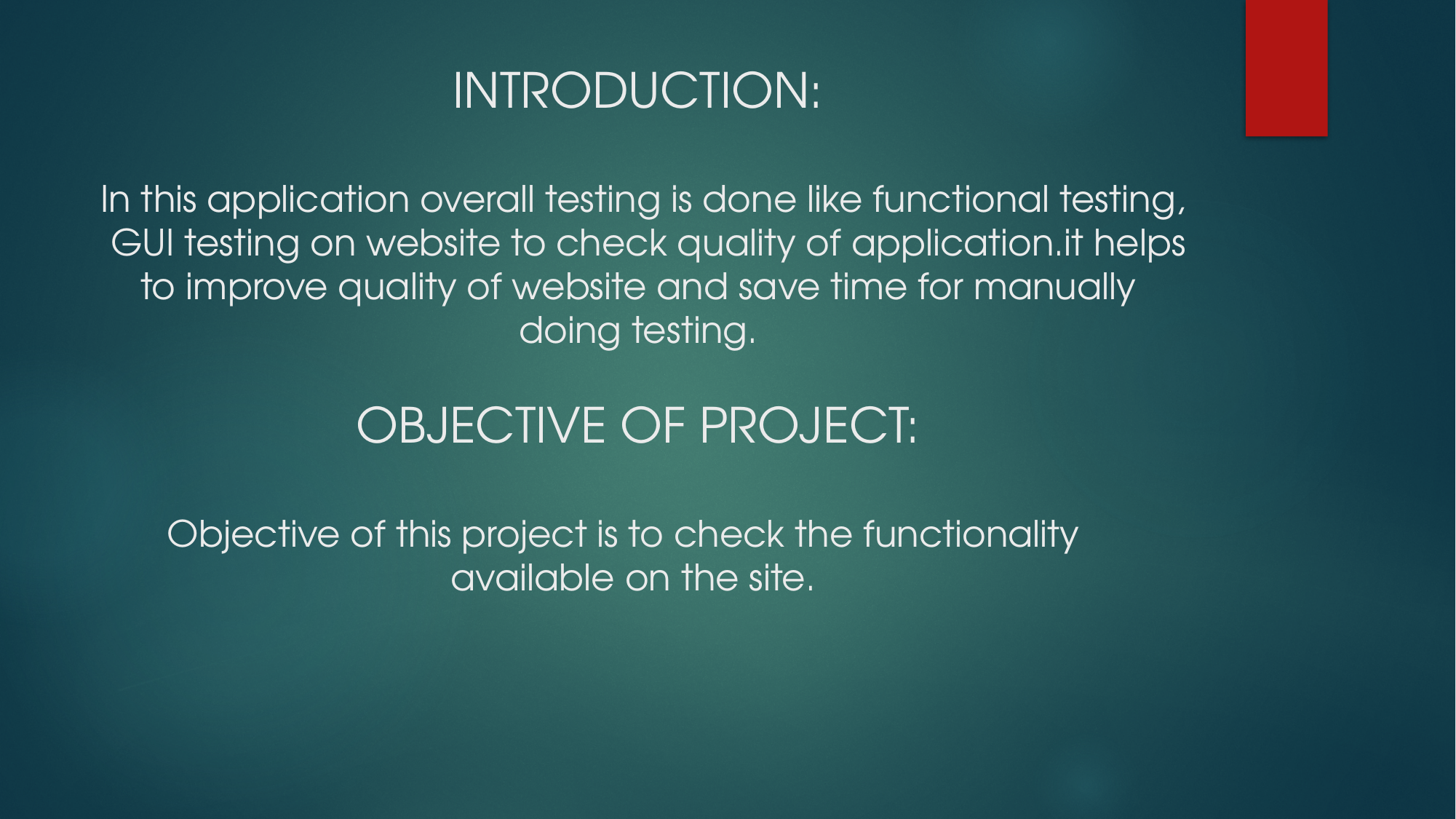

# INTRODUCTION: In this application overall testing is done like functional testing,   GUI testing on website to check quality of application.it helps to improve quality of website and save time for manually doing testing. OBJECTIVE OF PROJECT: Objective of this project is to check the functionality    available on the site.